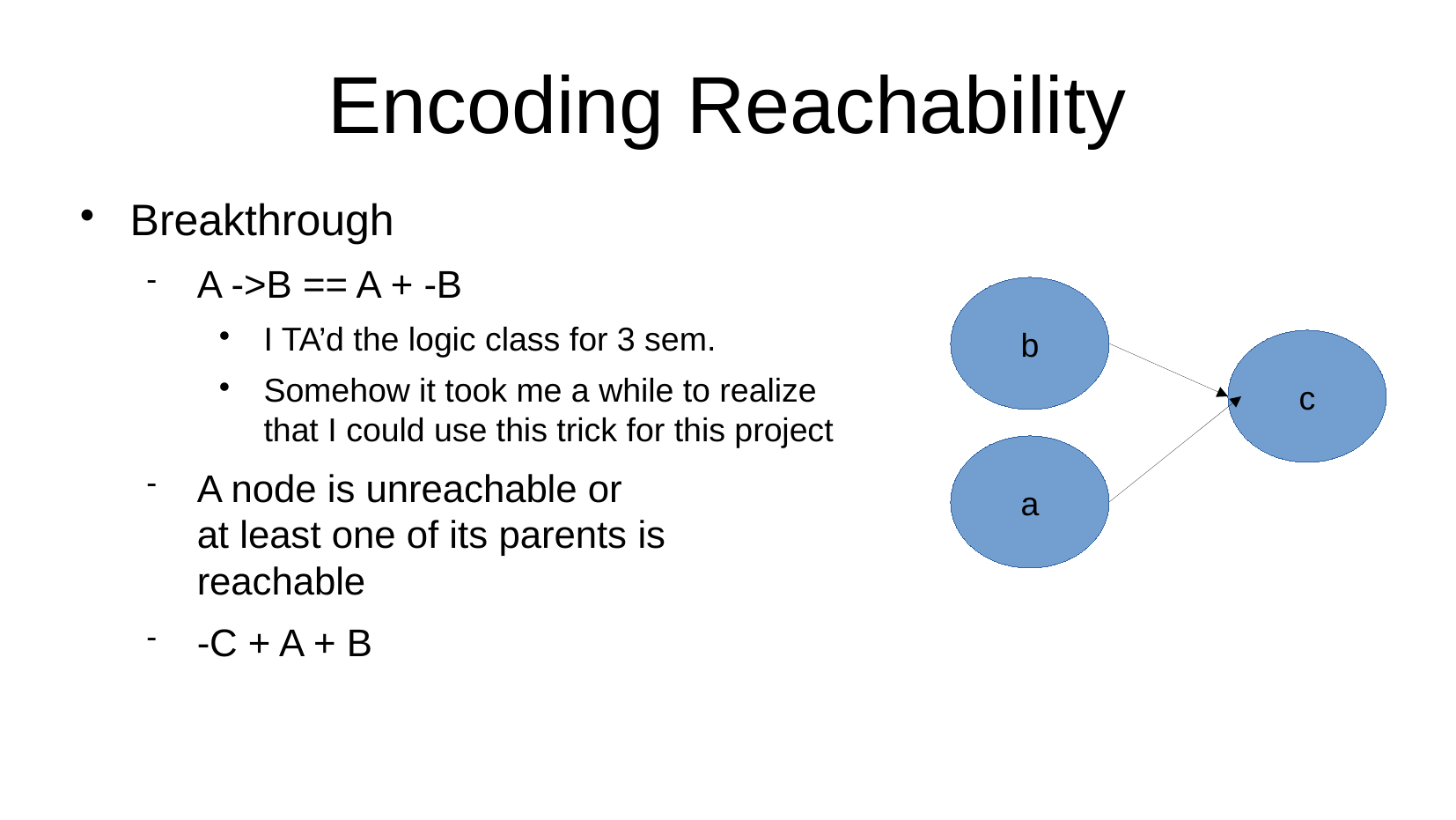

Encoding Reachability
Breakthrough
A ->B == A + -B
I TA’d the logic class for 3 sem.
Somehow it took me a while to realize
that I could use this trick for this project
A node is unreachable or
at least one of its parents is
reachable
-C + A + B
b
c

a